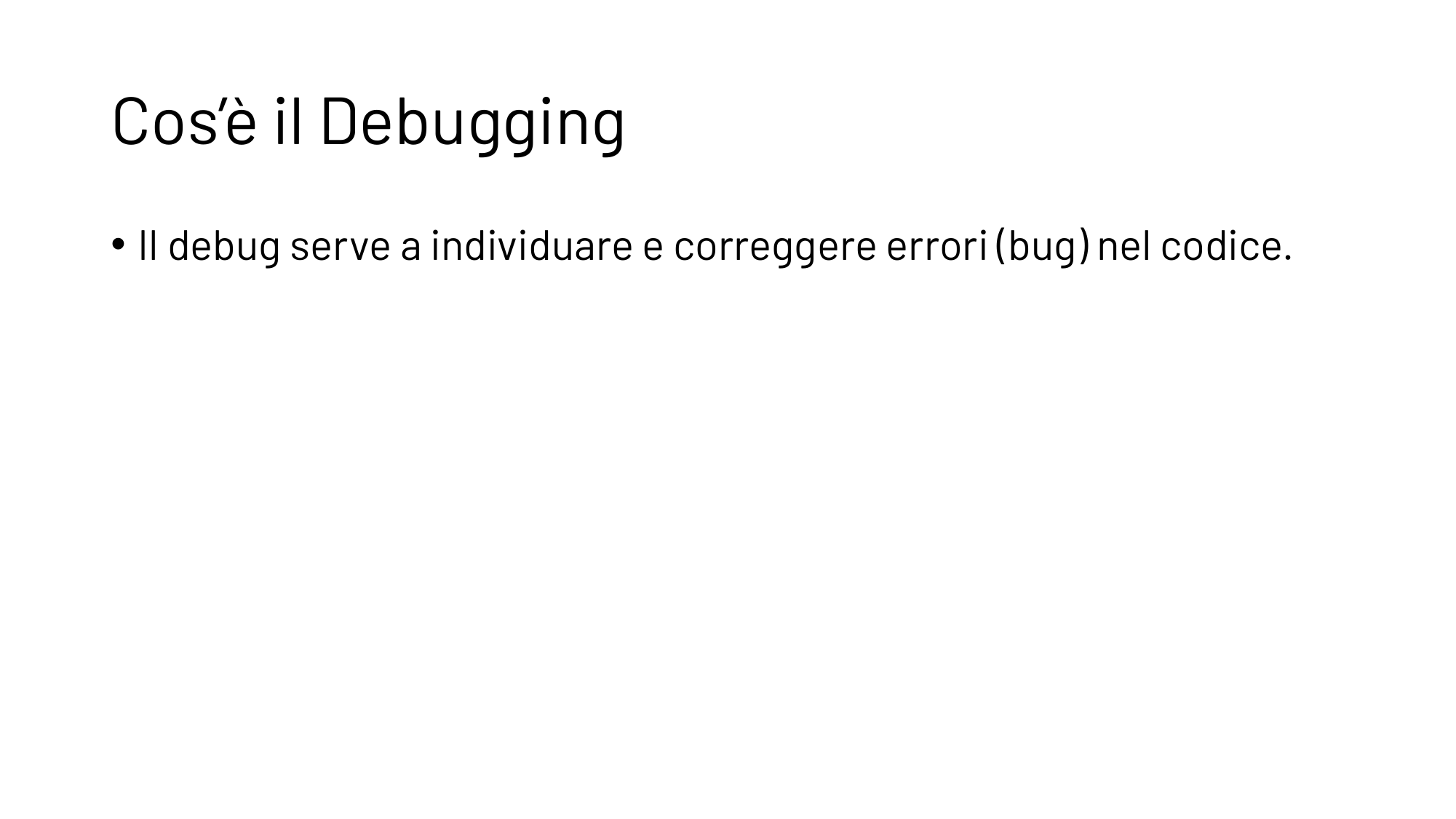

# Cos’è il Debugging
Il debug serve a individuare e correggere errori (bug) nel codice.